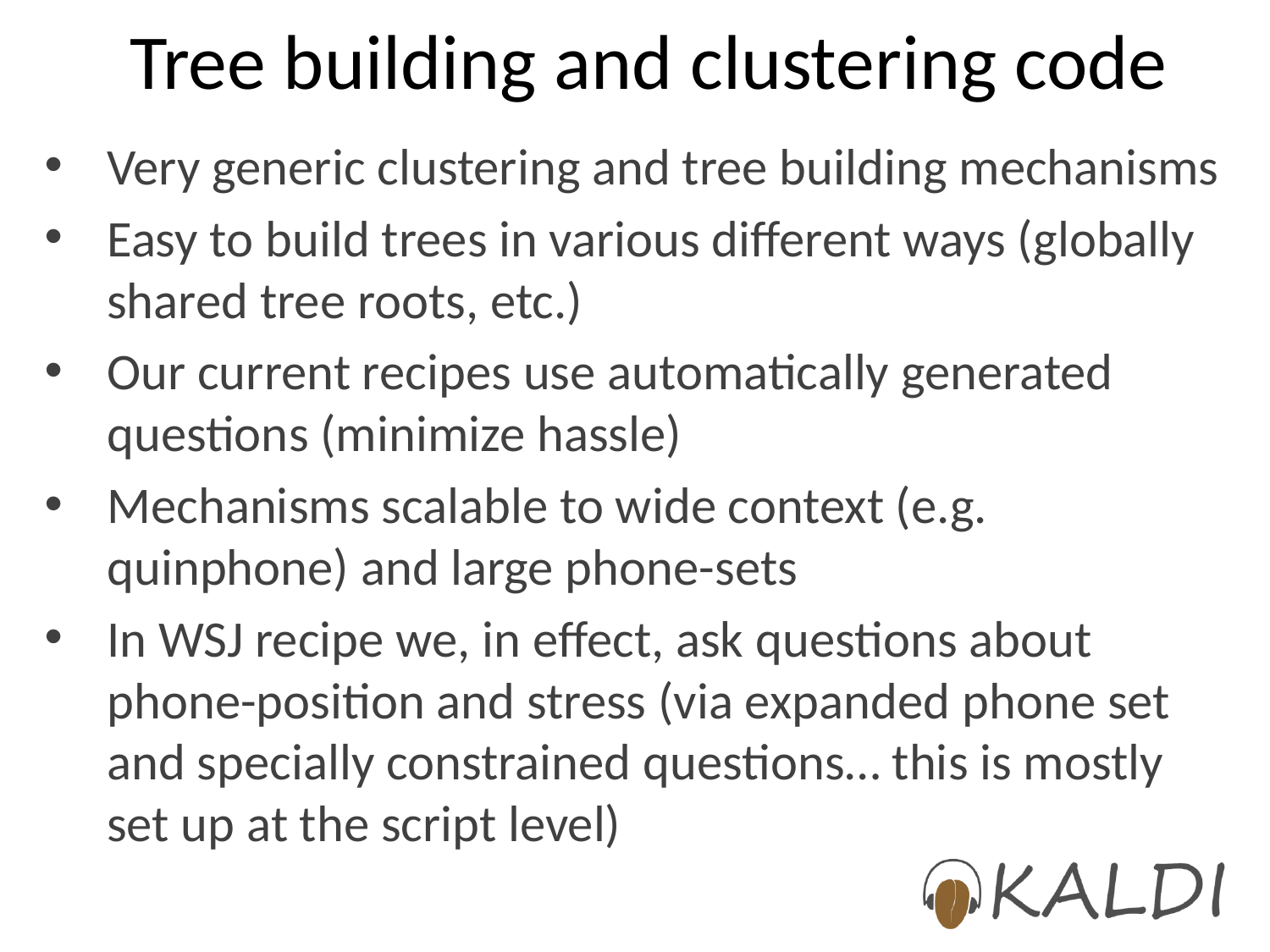

# Tree building and clustering code
Very generic clustering and tree building mechanisms
Easy to build trees in various different ways (globally shared tree roots, etc.)
Our current recipes use automatically generated questions (minimize hassle)
Mechanisms scalable to wide context (e.g. quinphone) and large phone-sets
In WSJ recipe we, in effect, ask questions about phone-position and stress (via expanded phone set and specially constrained questions… this is mostly set up at the script level)